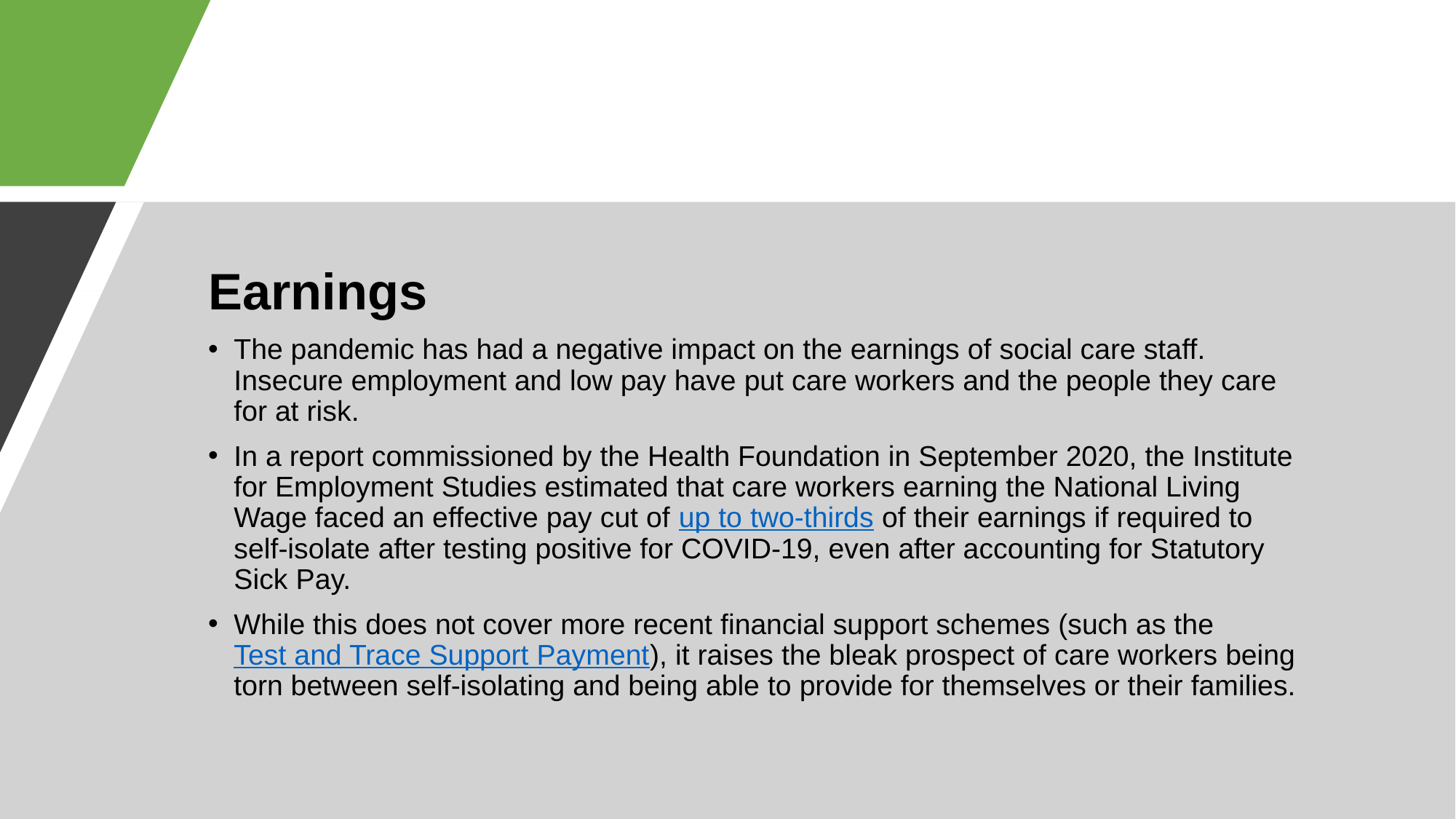

Earnings
The pandemic has had a negative impact on the earnings of social care staff. Insecure employment and low pay have put care workers and the people they care for at risk.
In a report commissioned by the Health Foundation in September 2020, the Institute for Employment Studies estimated that care workers earning the National Living Wage faced an effective pay cut of up to two-thirds of their earnings if required to self-isolate after testing positive for COVID-19, even after accounting for Statutory Sick Pay.
While this does not cover more recent financial support schemes (such as the Test and Trace Support Payment), it raises the bleak prospect of care workers being torn between self-isolating and being able to provide for themselves or their families.